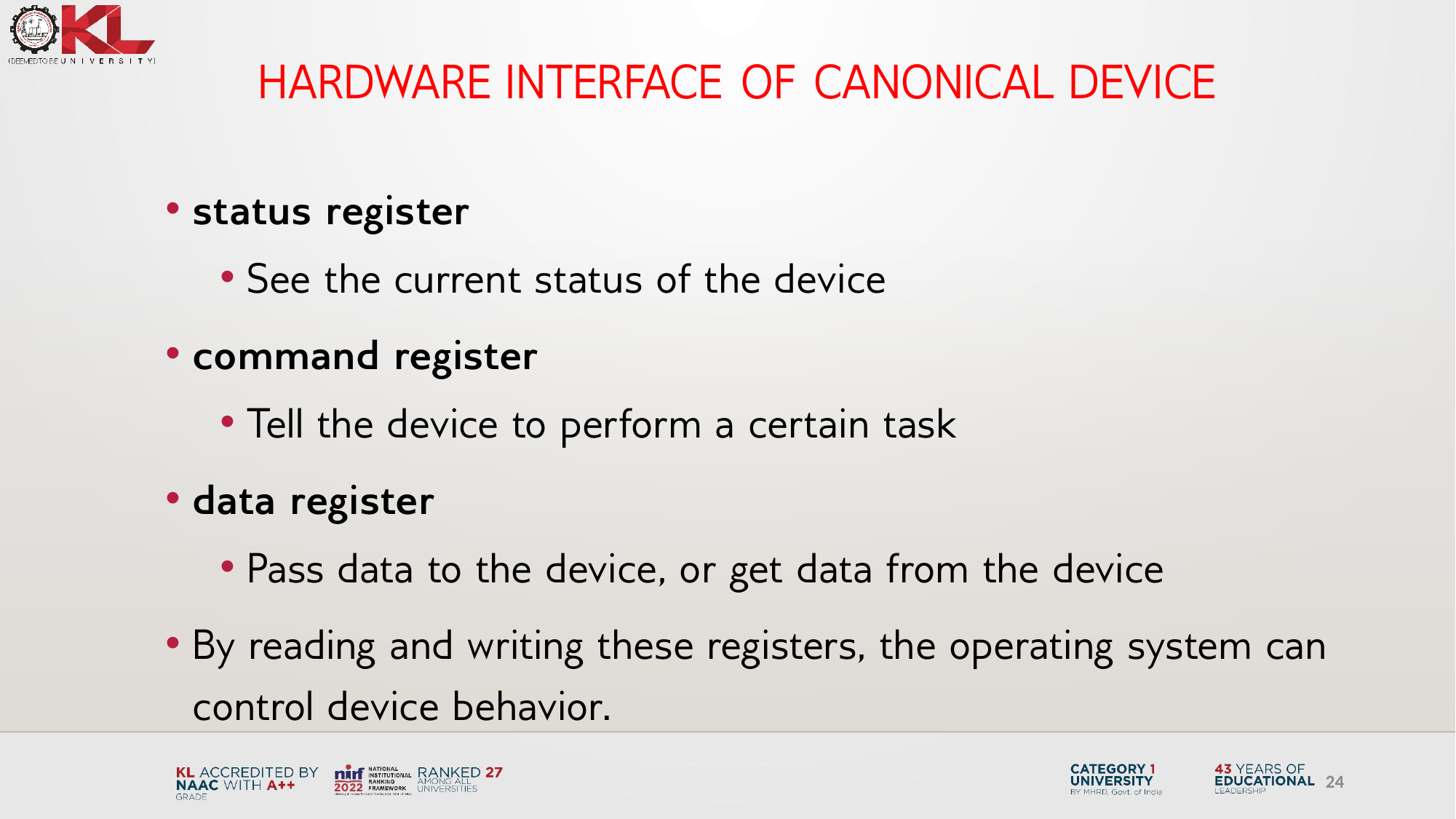

# Hardware interface of Canonical Device
status register
See the current status of the device
command register
Tell the device to perform a certain task
data register
Pass data to the device, or get data from the device
By reading and writing these registers, the operating system can control device behavior.

24